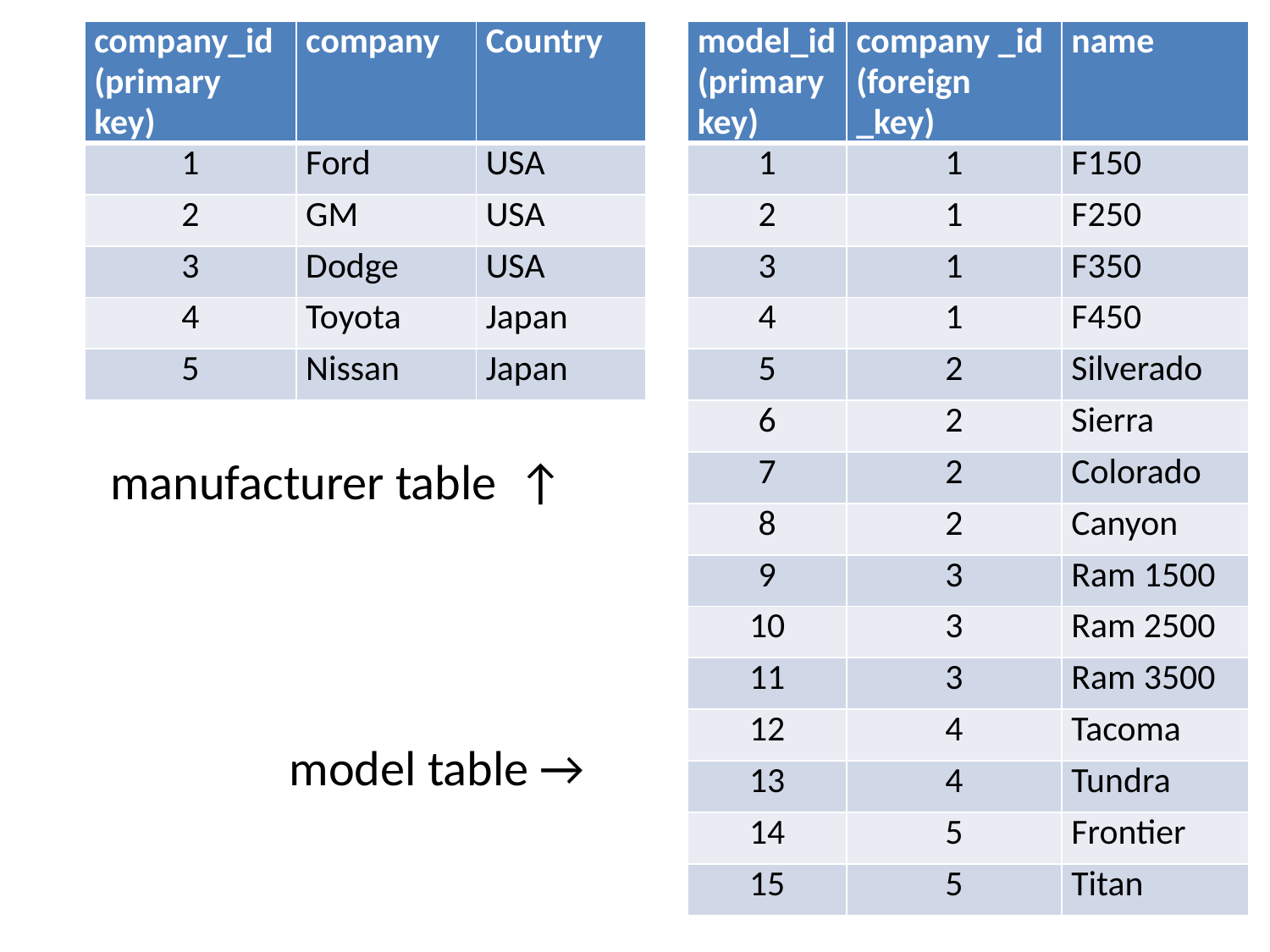

| company\_id (primary key) | company | Country |
| --- | --- | --- |
| 1 | Ford | USA |
| 2 | GM | USA |
| 3 | Dodge | USA |
| 4 | Toyota | Japan |
| 5 | Nissan | Japan |
| model\_id (primary key) | company \_id (foreign \_key) | name |
| --- | --- | --- |
| 1 | 1 | F150 |
| 2 | 1 | F250 |
| 3 | 1 | F350 |
| 4 | 1 | F450 |
| 5 | 2 | Silverado |
| 6 | 2 | Sierra |
| 7 | 2 | Colorado |
| 8 | 2 | Canyon |
| 9 | 3 | Ram 1500 |
| 10 | 3 | Ram 2500 |
| 11 | 3 | Ram 3500 |
| 12 | 4 | Tacoma |
| 13 | 4 | Tundra |
| 14 | 5 | Frontier |
| 15 | 5 | Titan |
manufacturer table  ↑
model table →